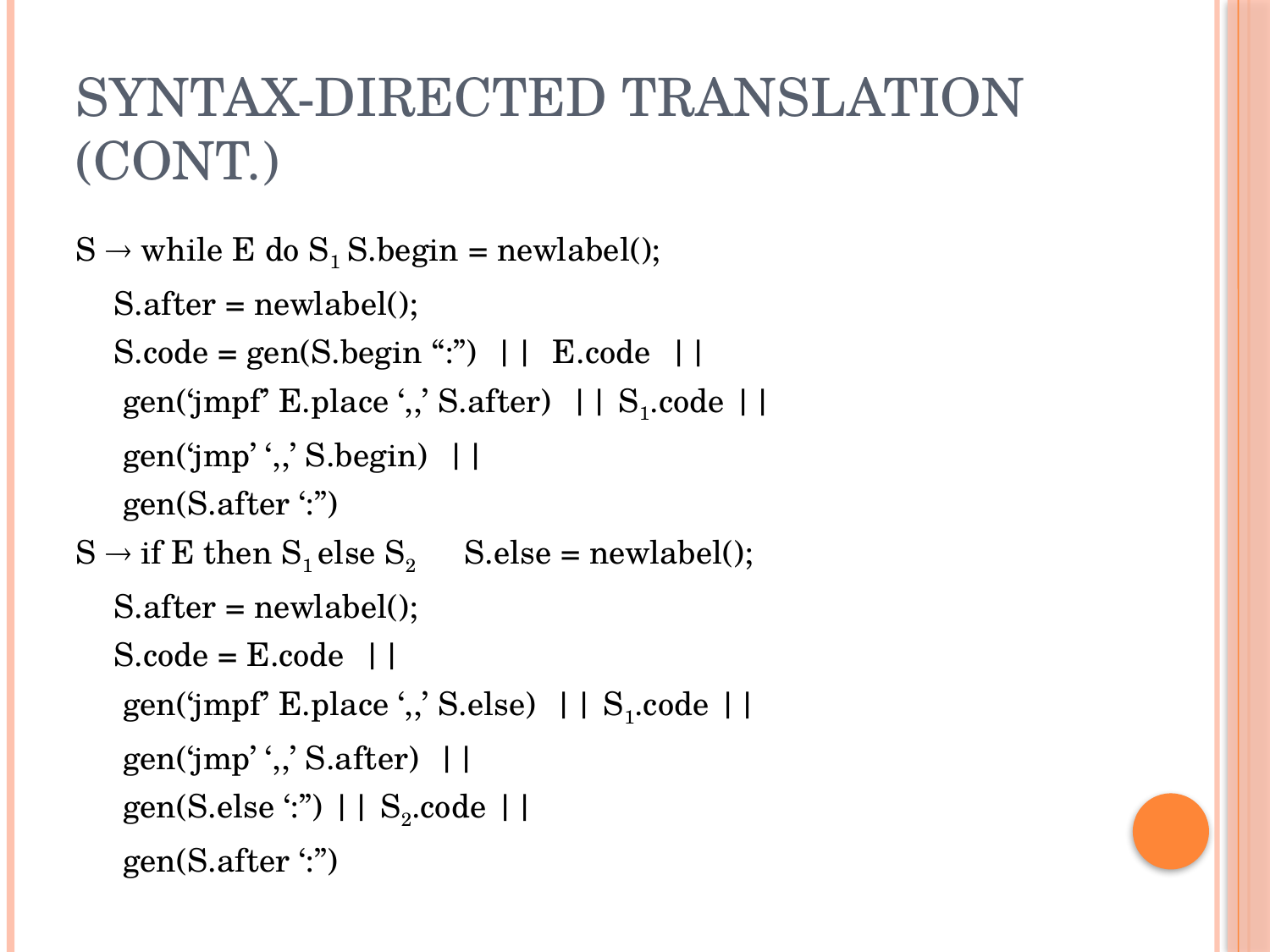

# Syntax-Directed Translation (cont.)
S → while E do S1	S.begin = newlabel();
				S.after = newlabel();
				S.code = gen(S.begin “:”)  ||  E.code  ||
					 gen(‘jmpf’ E.place ‘,,’ S.after)  || S1.code ||
					 gen(‘jmp’ ‘,,’ S.begin)  ||
					 gen(S.after ‘:”)
S → if E then S1 else S2  	S.else = newlabel();
				S.after = newlabel();
				S.code = E.code  ||
					 gen(‘jmpf’ E.place ‘,,’ S.else)  || S1.code ||
					 gen(‘jmp’ ‘,,’ S.after)  ||
					 gen(S.else ‘:”) || S2.code ||
					 gen(S.after ‘:”)

69